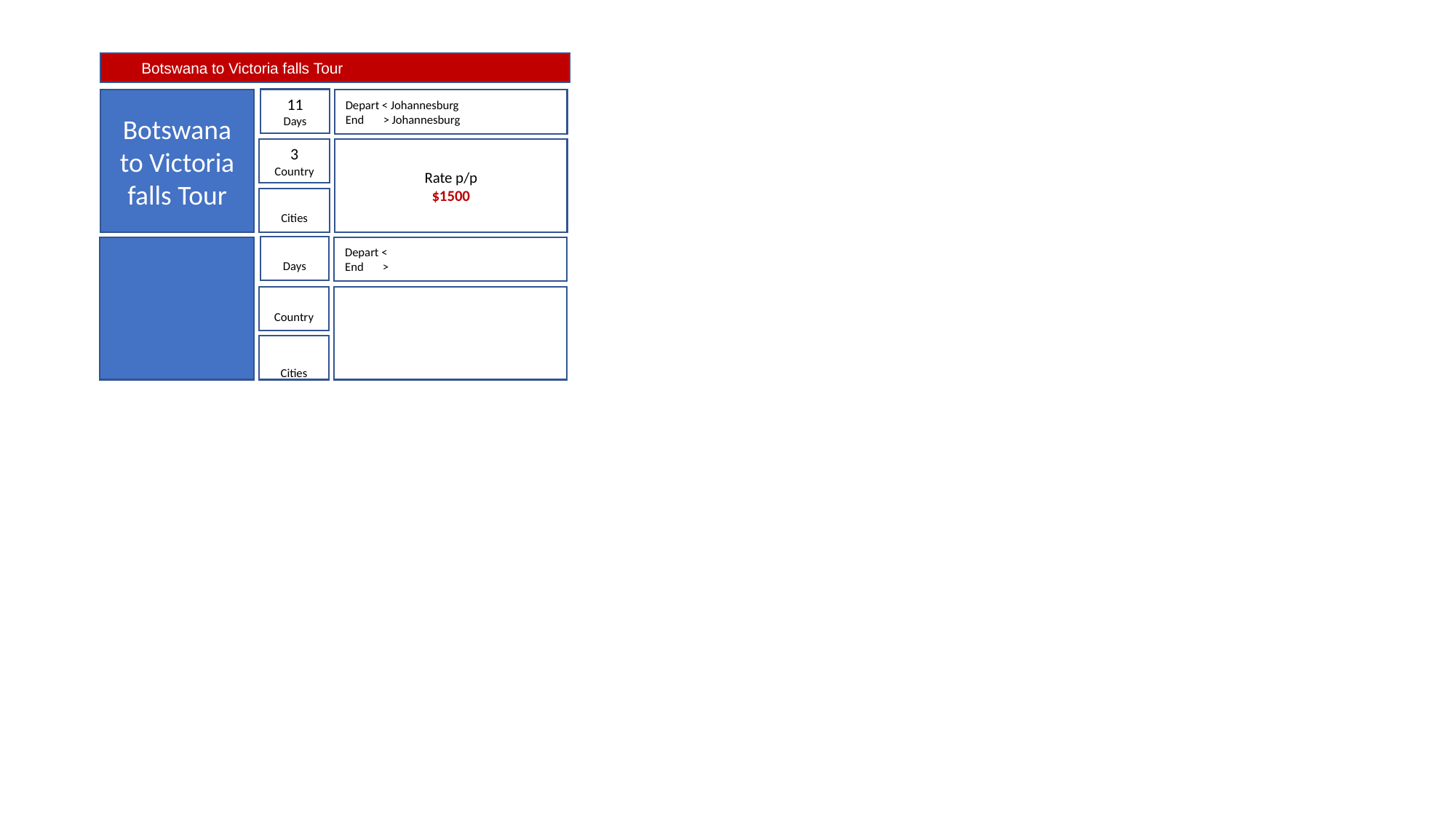

# Botswana to Victoria falls Tour
11
Days
Botswana to Victoria falls Tour
Depart < Johannesburg
End       > Johannesburg
3
Country

Rate p/p
$1500

Cities

Days

Depart <
End       >

Country

Cities